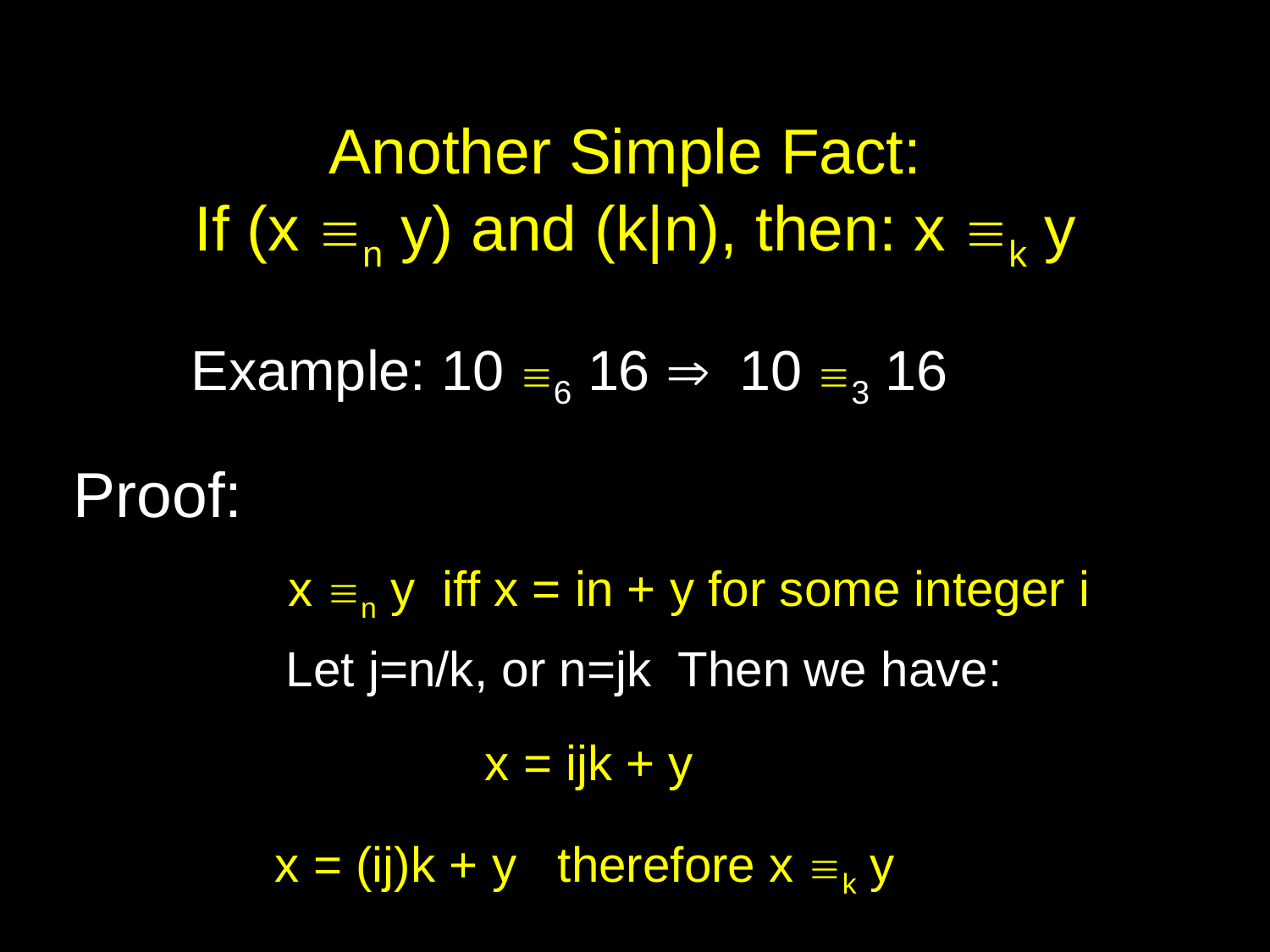

Another Simple Fact:
If (x ≡n y) and (k|n), then: x ≡k y

Example: 10 ≡6 16 ⇒ 10 ≡3 16
Proof:
x ≡n y  iff x = in + y for some integer i
Let j=n/k, or n=jk  Then we have:
x = ijk + y
x = (ij)k + y   therefore x ≡k y